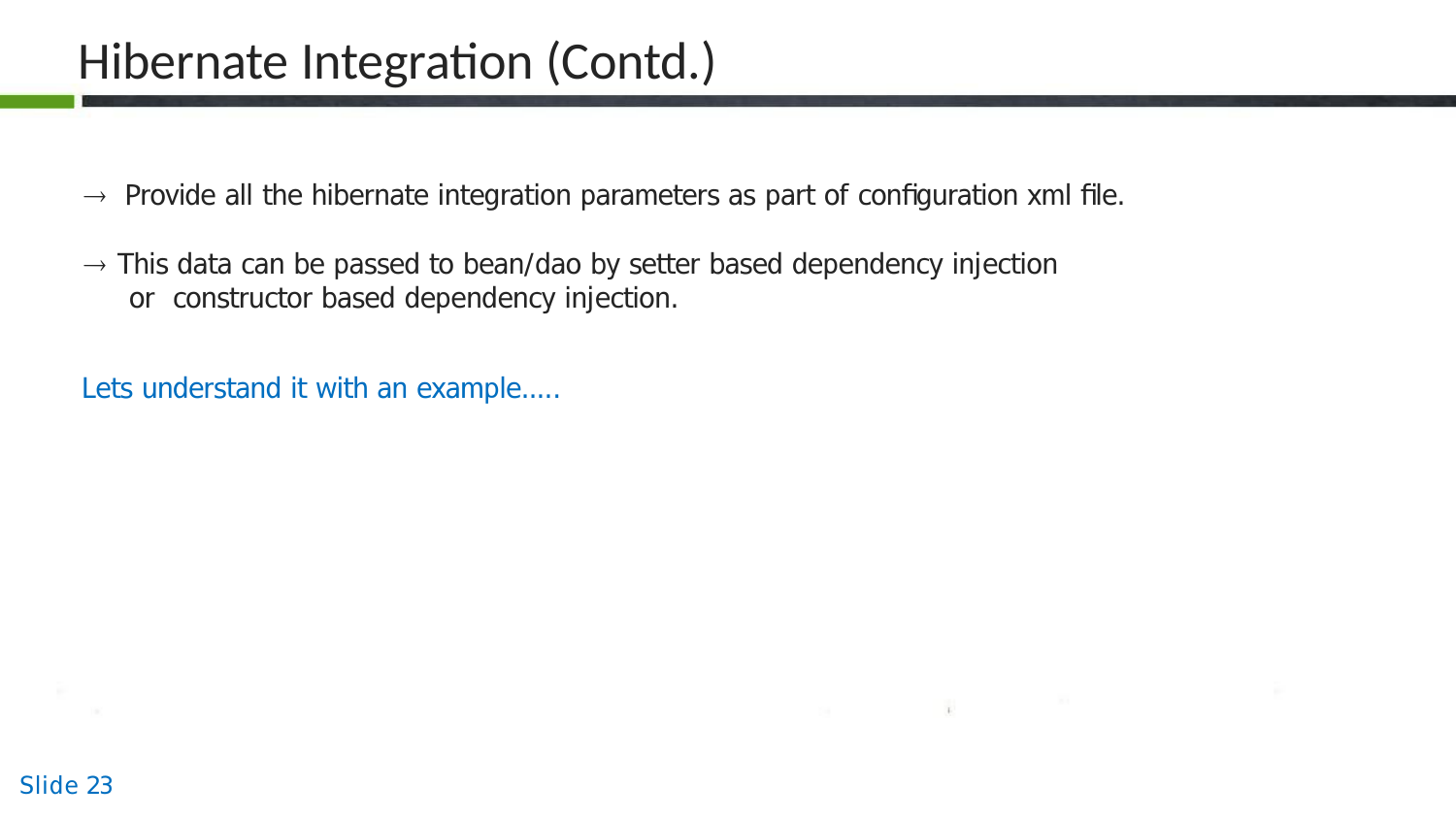

# Hibernate Integration (Contd.)

→  Provide all the hibernate integration parameters as part of configuration xml file.

→ This data can be passed to bean/dao by setter based dependency injection or  constructor based dependency injection.

Lets understand it with an example…..
Slide 23